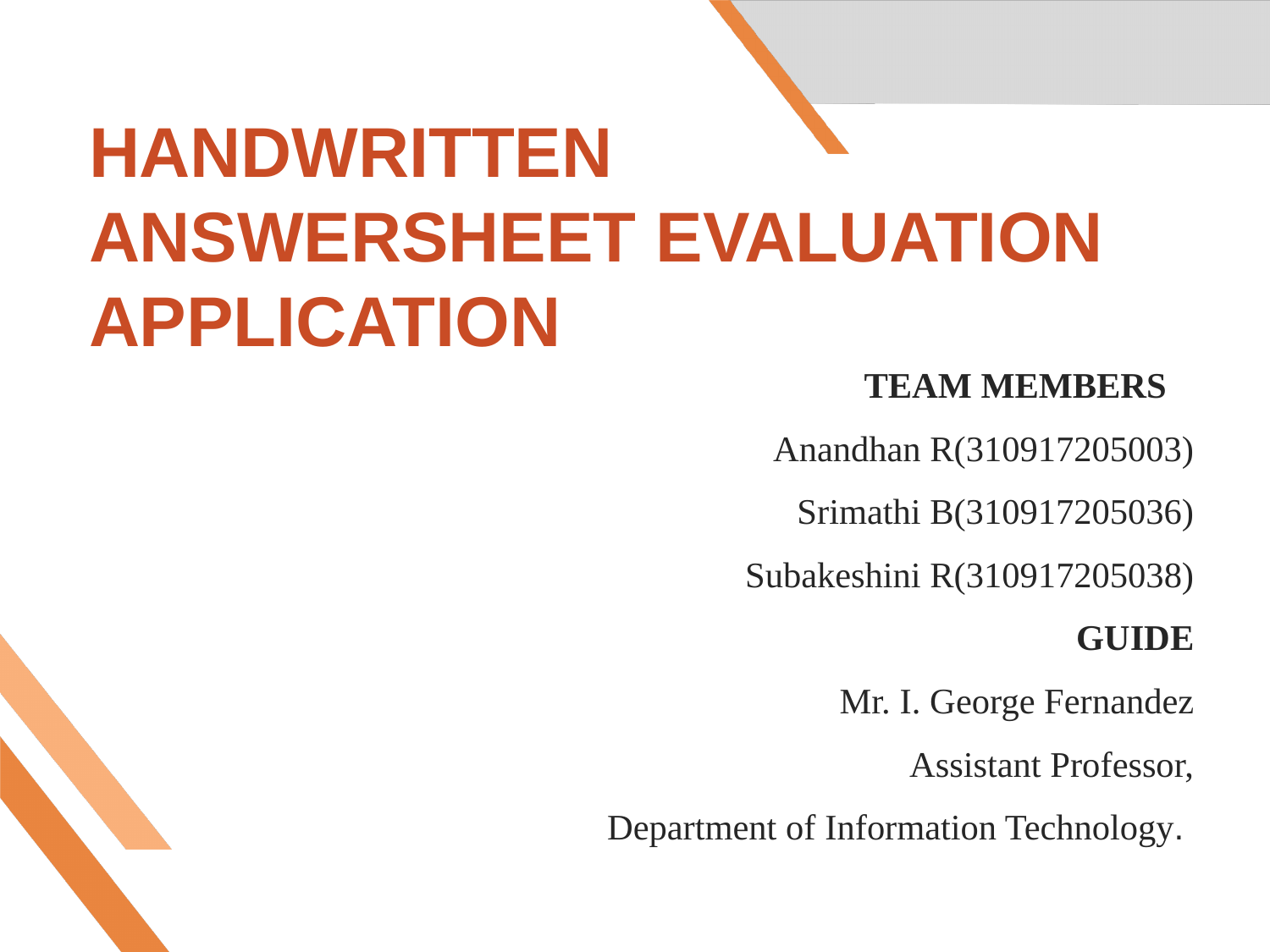

# HANDWRITTEN ANSWERSHEET EVALUATION APPLICATION
TEAM MEMBERS
Anandhan R(310917205003)
Srimathi B(310917205036)
Subakeshini R(310917205038)
GUIDE
Mr. I. George Fernandez
Assistant Professor,
Department of Information Technology.